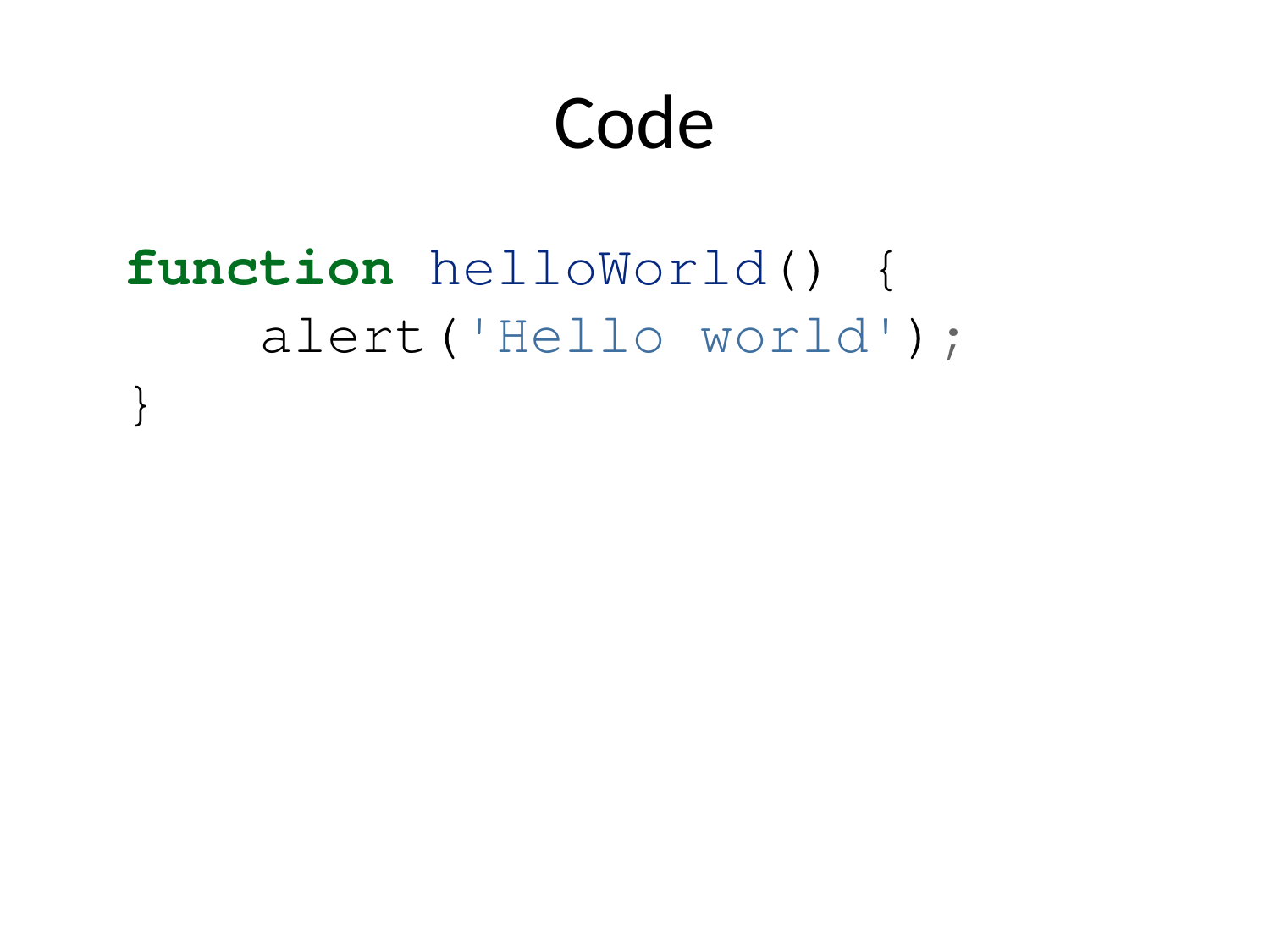

# Code
function helloWorld() {
    alert('Hello world');
}